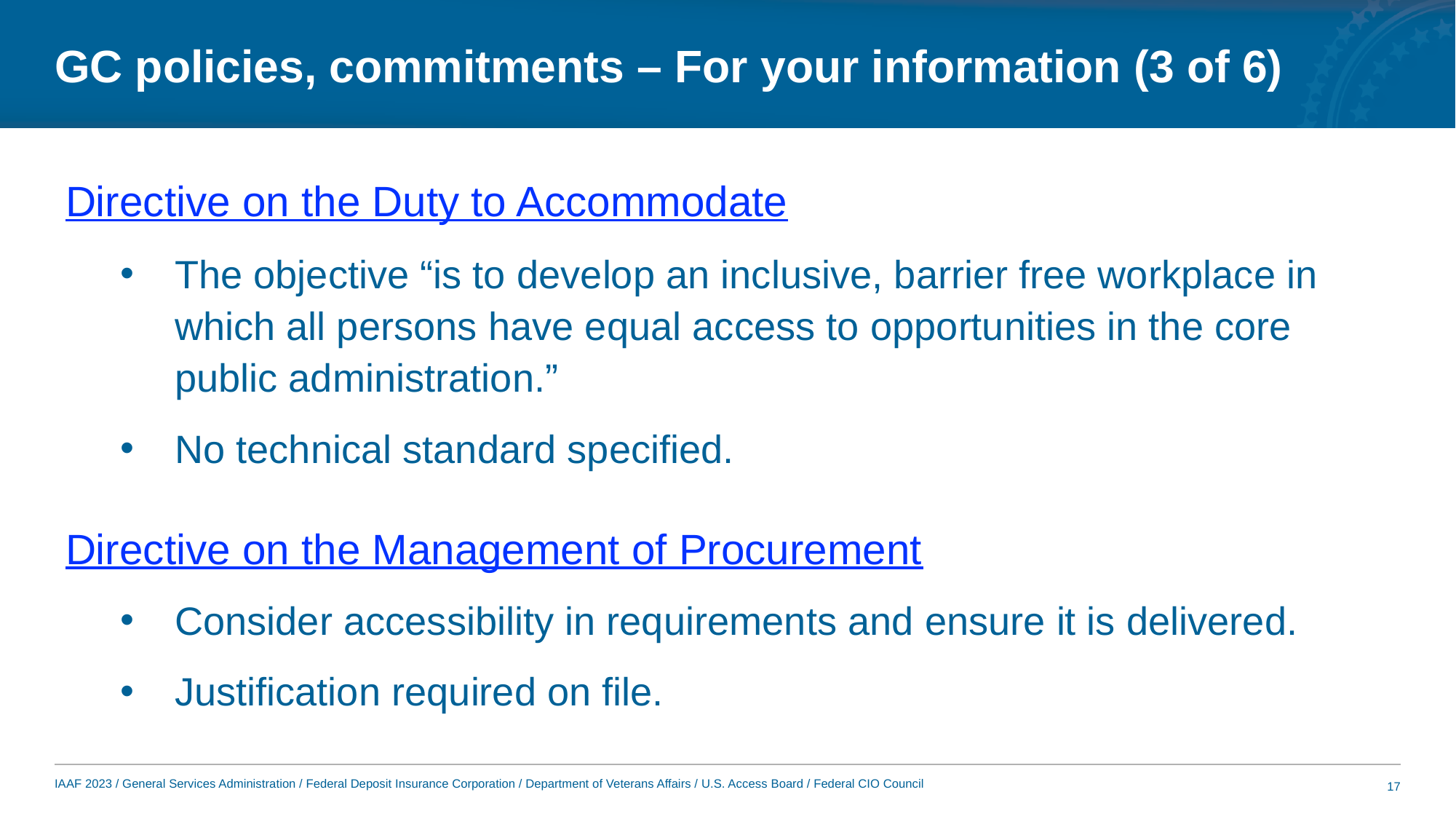

# GC policies, commitments – For your information (3 of 6)
Directive on the Duty to Accommodate
The objective “is to develop an inclusive, barrier free workplace in which all persons have equal access to opportunities in the core public administration.”
No technical standard specified.
Directive on the Management of Procurement
Consider accessibility in requirements and ensure it is delivered.
Justification required on file.
17